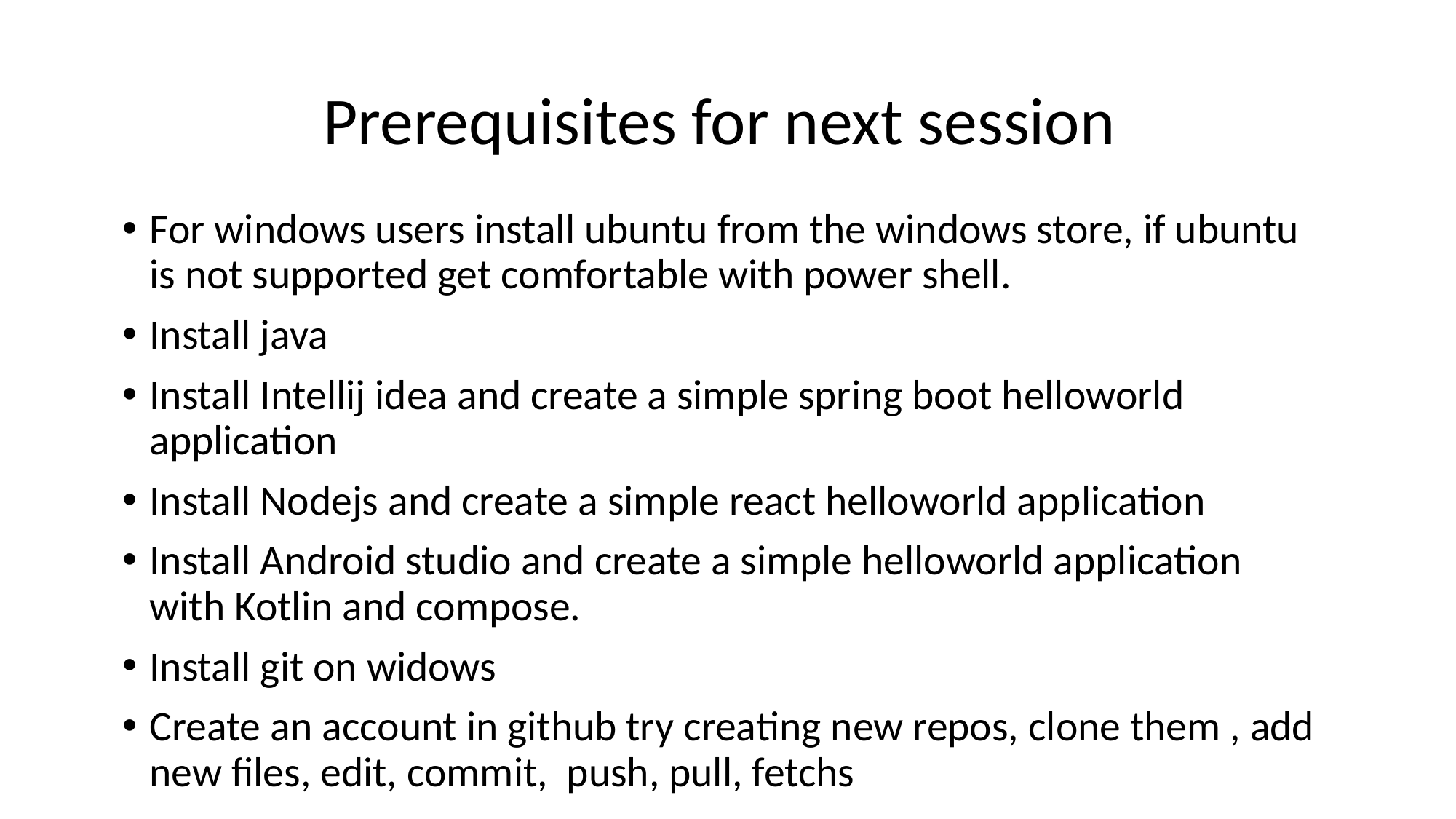

# Prerequisites for next session
For windows users install ubuntu from the windows store, if ubuntu is not supported get comfortable with power shell.
Install java
Install Intellij idea and create a simple spring boot helloworld application
Install Nodejs and create a simple react helloworld application
Install Android studio and create a simple helloworld application with Kotlin and compose.
Install git on widows
Create an account in github try creating new repos, clone them , add new files, edit, commit,  push, pull, fetchs